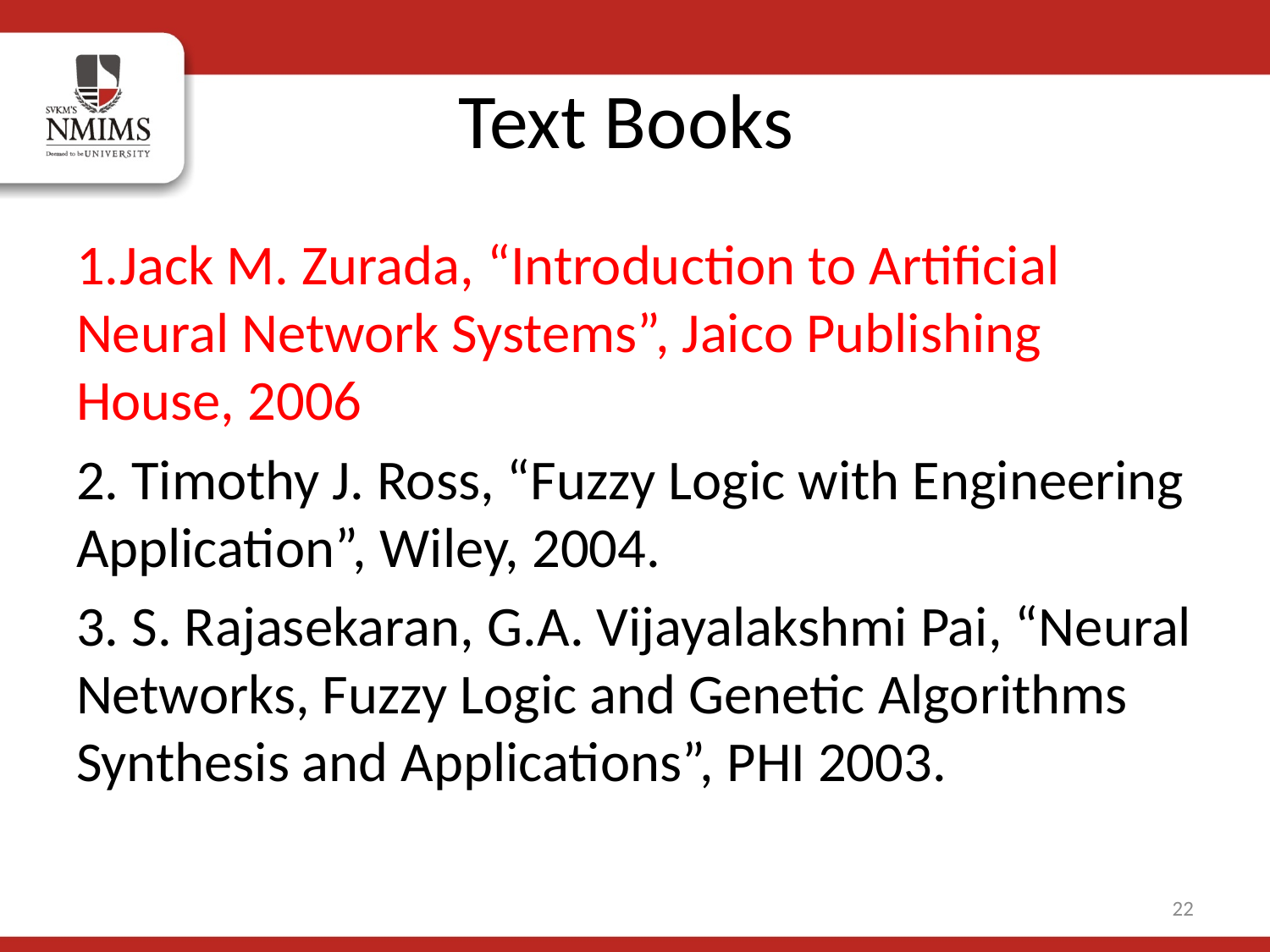

# Text Books
1.Jack M. Zurada, “Introduction to Artificial Neural Network Systems”, Jaico Publishing House, 2006
2. Timothy J. Ross, “Fuzzy Logic with Engineering Application”, Wiley, 2004.
3. S. Rajasekaran, G.A. Vijayalakshmi Pai, “Neural Networks, Fuzzy Logic and Genetic Algorithms Synthesis and Applications”, PHI 2003.
22